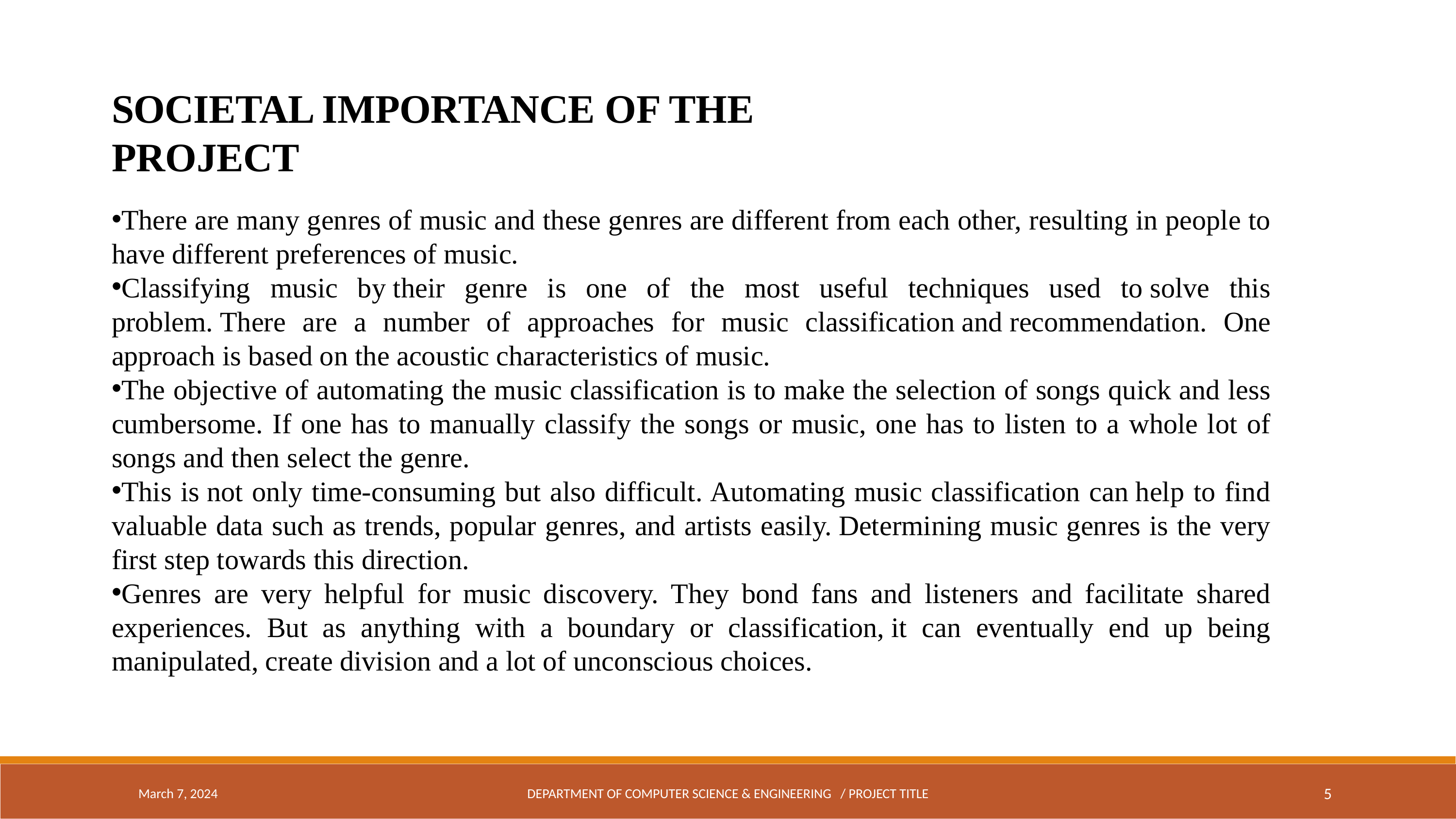

SOCIETAL IMPORTANCE OF THE PROJECT
There are many genres of music and these genres are different from each other, resulting in people to have different preferences of music.
Classifying music by their genre is one of the most useful techniques used to solve this problem. There are a number of approaches for music classification and recommendation. One approach is based on the acoustic characteristics of music.
The objective of automating the music classification is to make the selection of songs quick and less cumbersome. If one has to manually classify the songs or music, one has to listen to a whole lot of songs and then select the genre.
This is not only time-consuming but also difficult. Automating music classification can help to find valuable data such as trends, popular genres, and artists easily. Determining music genres is the very first step towards this direction.
Genres are very helpful for music discovery. They bond fans and listeners and facilitate shared experiences. But as anything with a boundary or classification, it can eventually end up being manipulated, create division and a lot of unconscious choices.

March 7, 2024
DEPARTMENT OF COMPUTER SCIENCE & ENGINEERING   / PROJECT TITLE
5